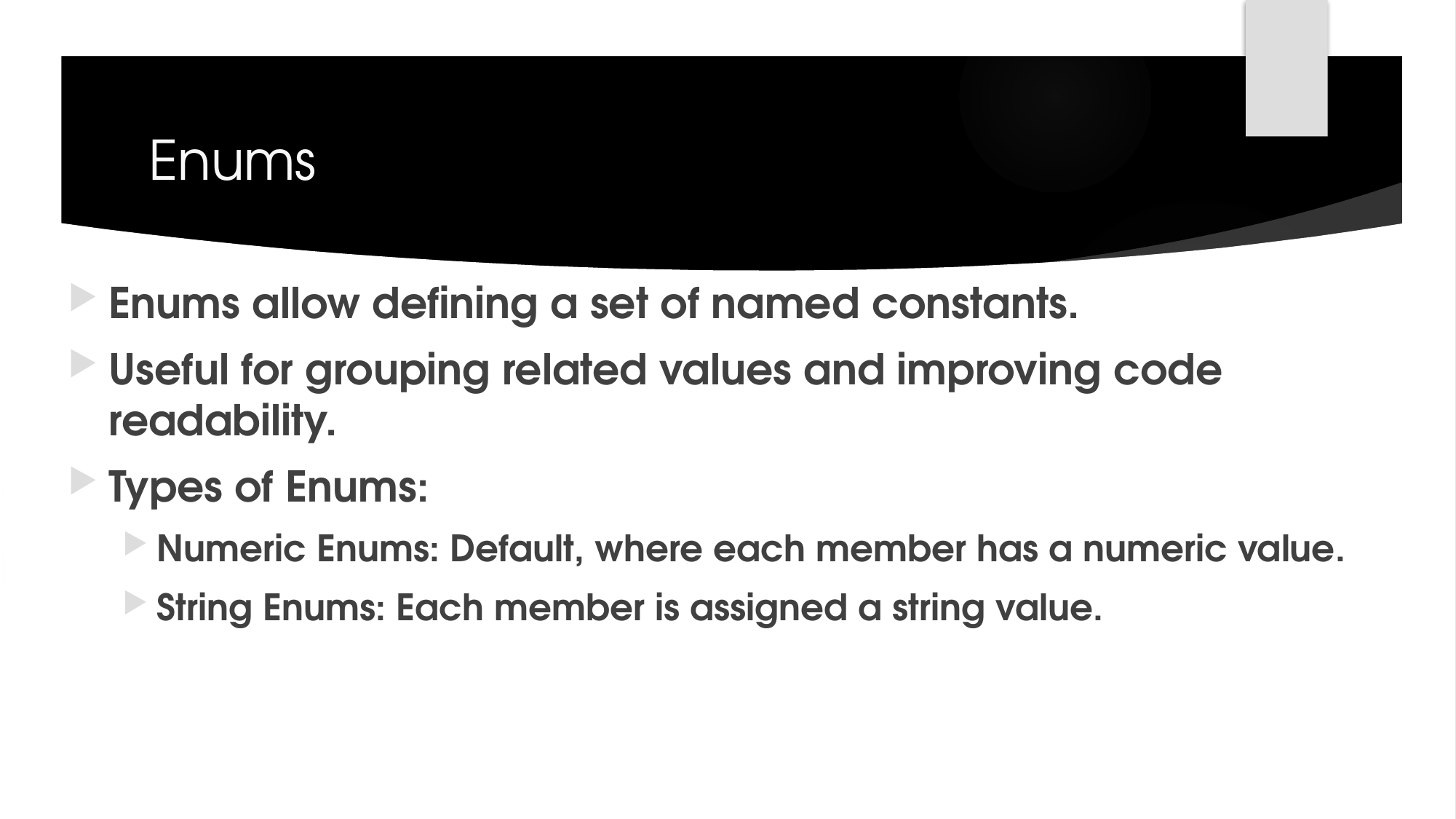

# Enums
Enums allow defining a set of named constants.
Useful for grouping related values and improving code readability.
Types of Enums:
Numeric Enums: Default, where each member has a numeric value.
String Enums: Each member is assigned a string value.